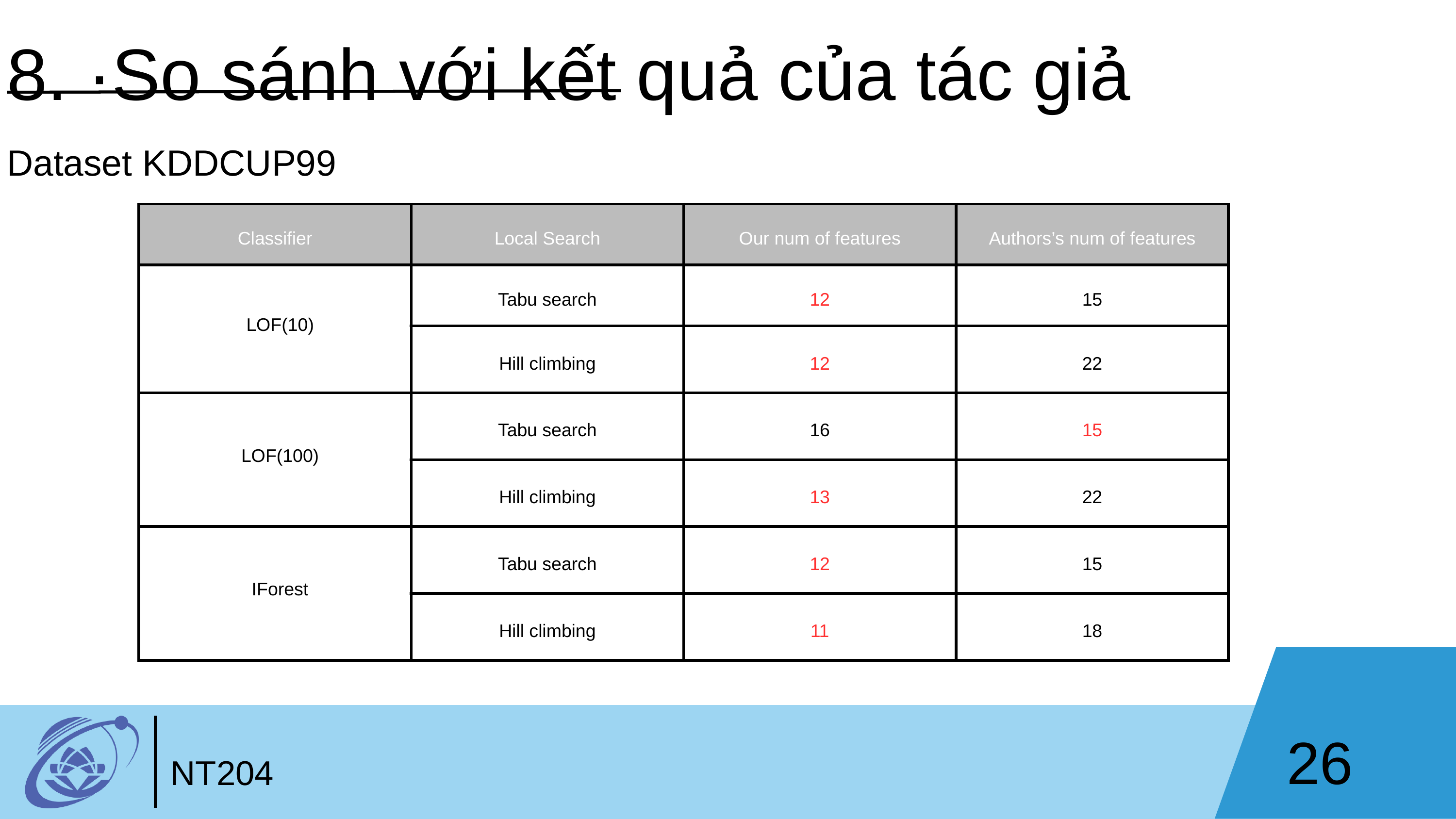

8. ·So sánh với kết quả của tác giả
Dataset KDDCUP99
| Classifier | Local Search | Our num of features | Authors’s num of features |
| --- | --- | --- | --- |
| LOF(10) | Tabu search | 12 | 15 |
|  | Hill climbing | 12 | 22 |
| LOF(100) | Tabu search | 16 | 15 |
|  | Hill climbing | 13 | 22 |
| IForest | Tabu search | 12 | 15 |
|  | Hill climbing | 11 | 18 |

26

NT204